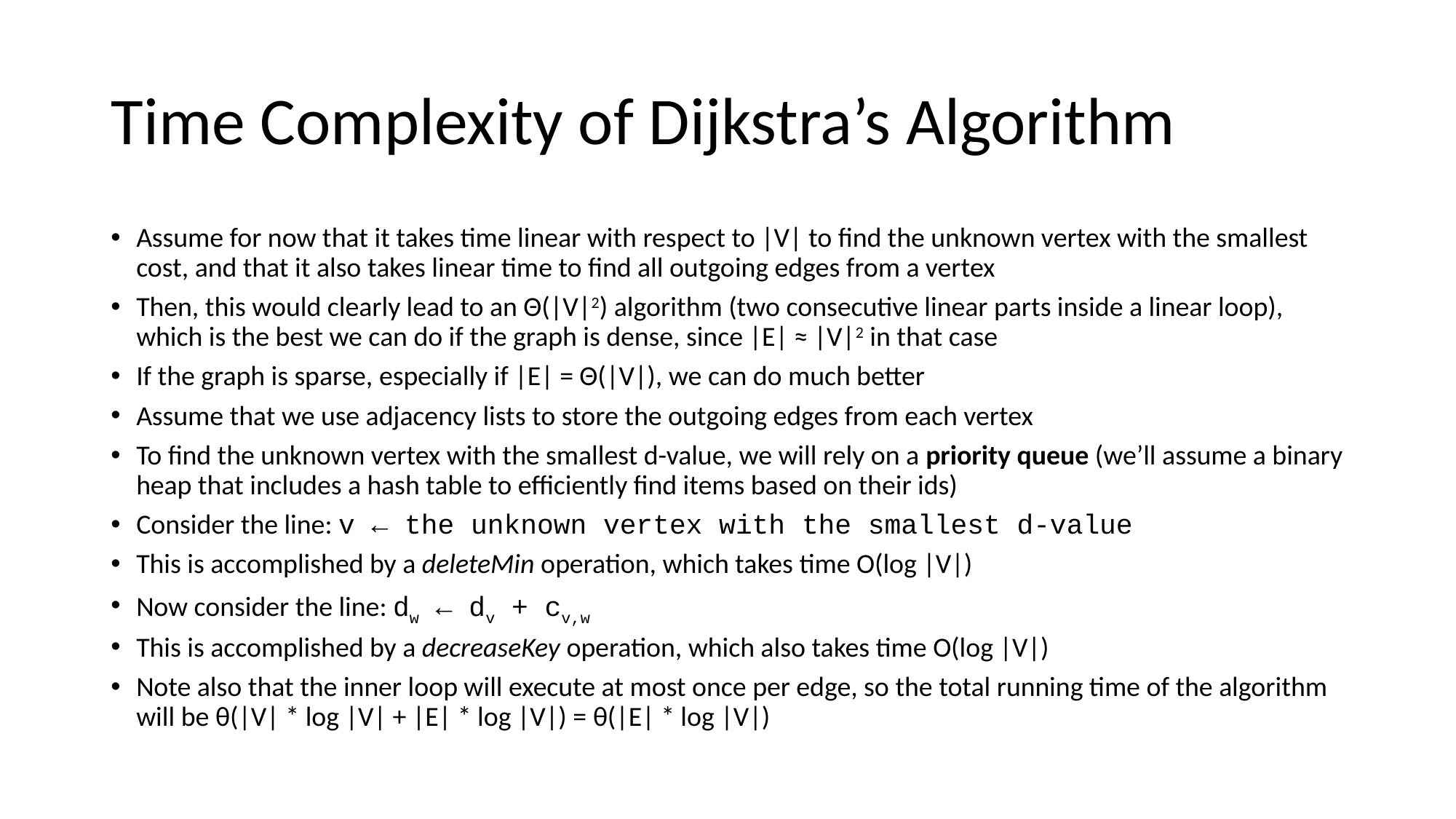

# Time Complexity of Dijkstra’s Algorithm
Assume for now that it takes time linear with respect to |V| to find the unknown vertex with the smallest cost, and that it also takes linear time to find all outgoing edges from a vertex
Then, this would clearly lead to an Θ(|V|2) algorithm (two consecutive linear parts inside a linear loop), which is the best we can do if the graph is dense, since |E| ≈ |V|2 in that case
If the graph is sparse, especially if |E| = Θ(|V|), we can do much better
Assume that we use adjacency lists to store the outgoing edges from each vertex
To find the unknown vertex with the smallest d-value, we will rely on a priority queue (we’ll assume a binary heap that includes a hash table to efficiently find items based on their ids)
Consider the line: v ← the unknown vertex with the smallest d-value
This is accomplished by a deleteMin operation, which takes time O(log |V|)
Now consider the line: dw ← dv + cv,w
This is accomplished by a decreaseKey operation, which also takes time O(log |V|)
Note also that the inner loop will execute at most once per edge, so the total running time of the algorithm will be θ(|V| * log |V| + |E| * log |V|) = θ(|E| * log |V|)